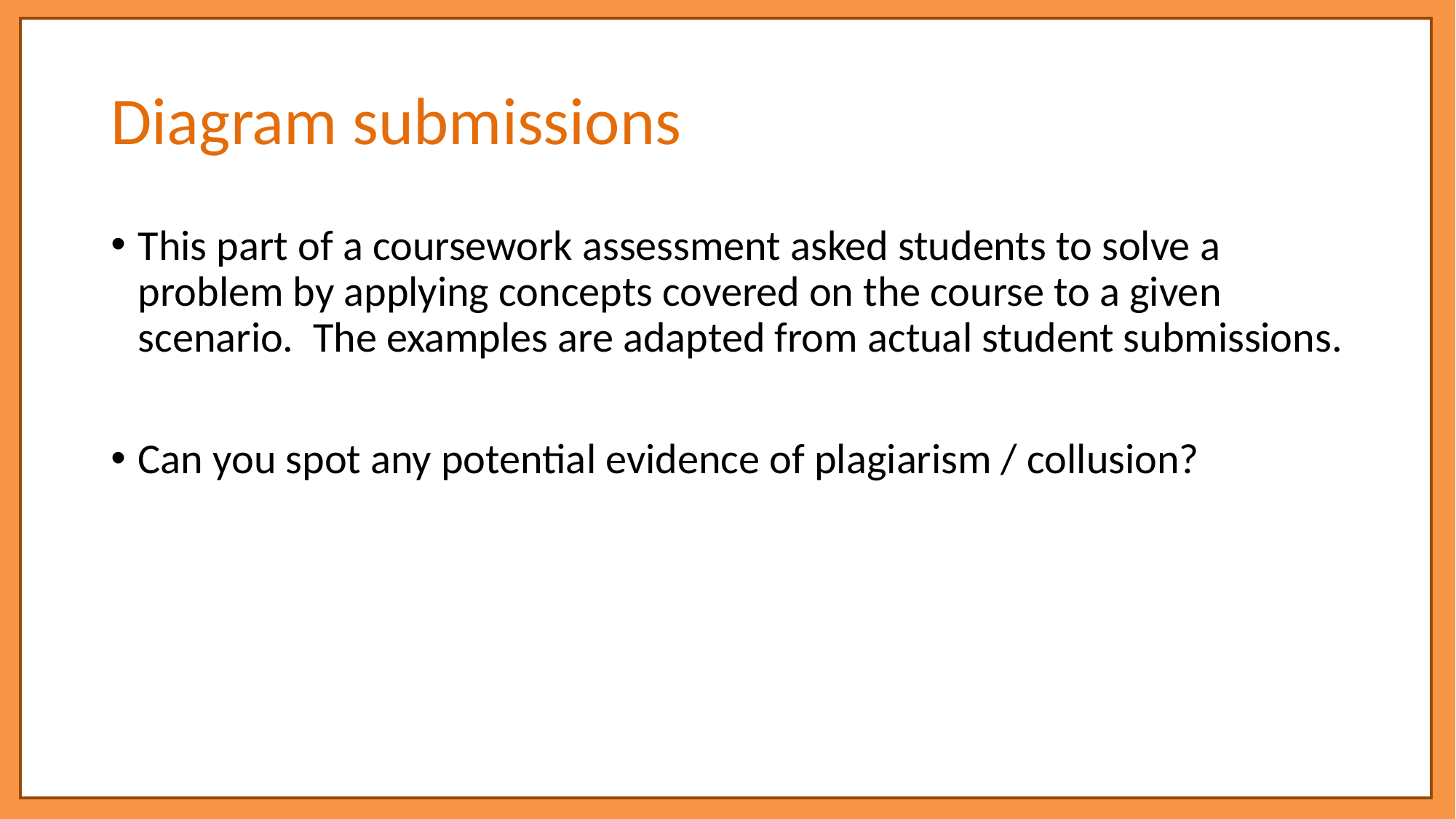

# Diagram submissions
This part of a coursework assessment asked students to solve a problem by applying concepts covered on the course to a given scenario.  The examples are adapted from actual student submissions.

Can you spot any potential evidence of plagiarism / collusion?